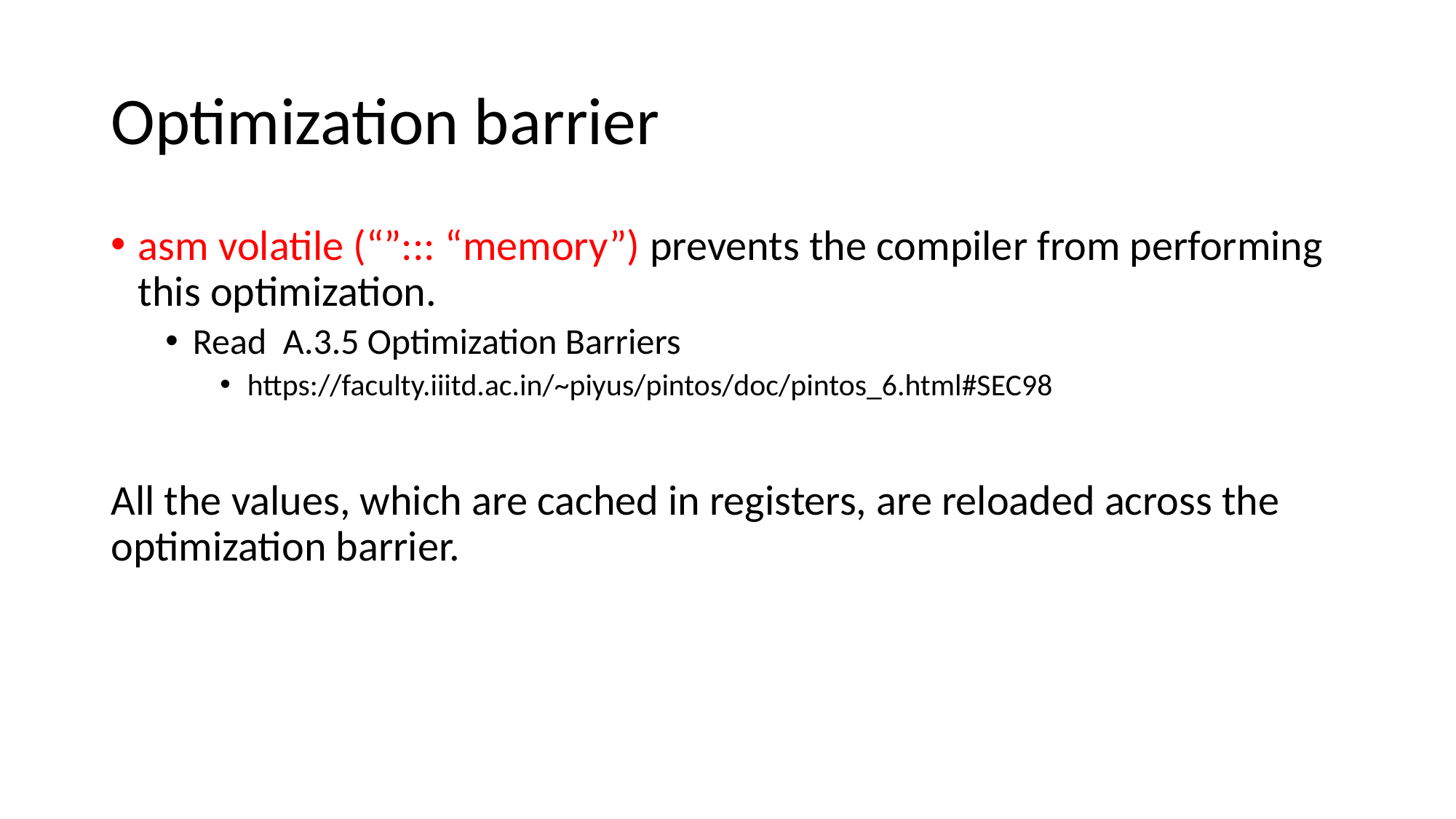

# Optimization barrier
asm volatile (“”::: “memory”) prevents the compiler from performing this optimization.
Read  A.3.5 Optimization Barriers
https://faculty.iiitd.ac.in/~piyus/pintos/doc/pintos_6.html#SEC98

All the values, which are cached in registers, are reloaded across the optimization barrier.